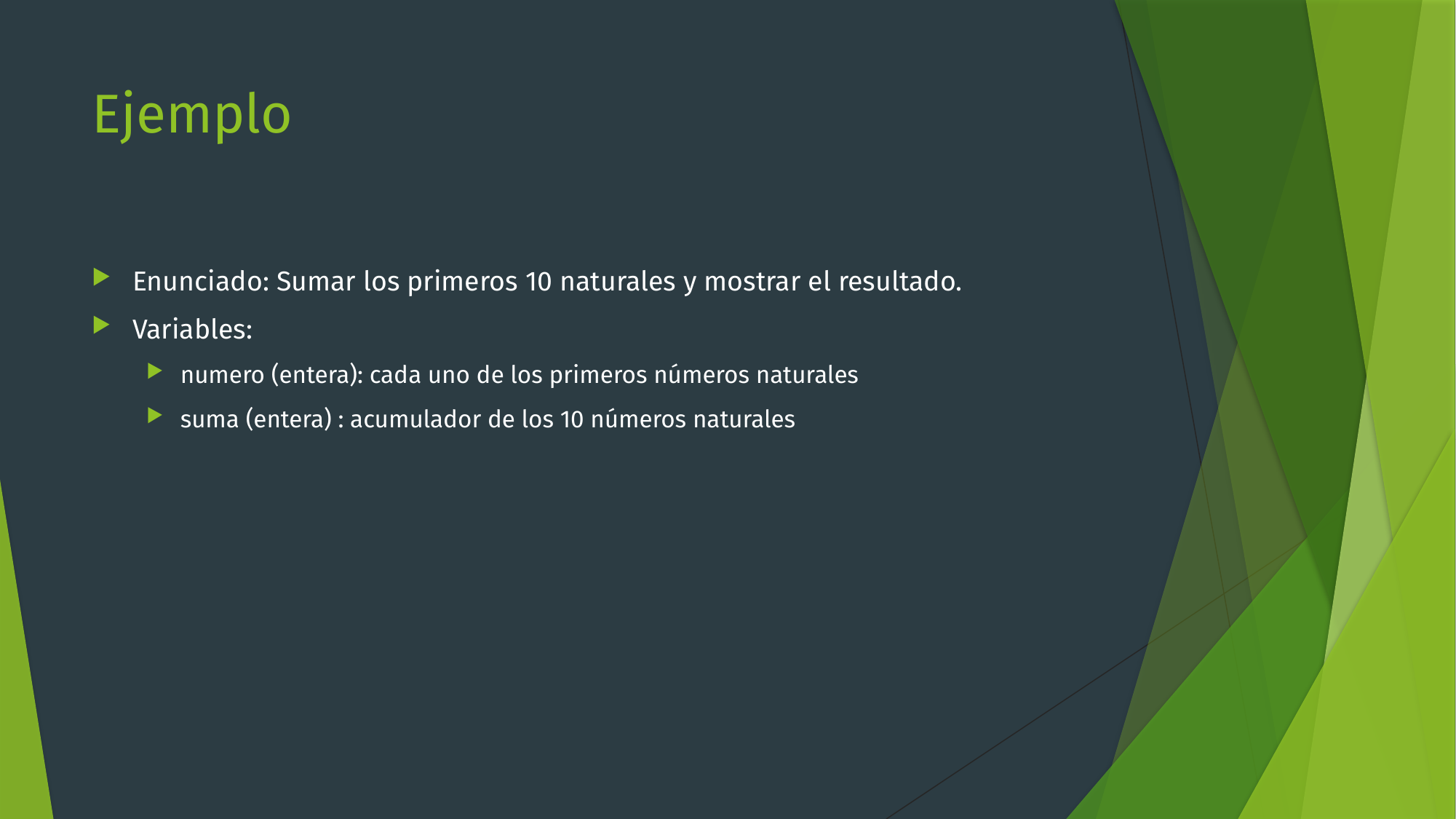

# Ejemplo
Enunciado: Sumar los primeros 10 naturales y mostrar el resultado.
Variables:
numero (entera): cada uno de los primeros números naturales
suma (entera) : acumulador de los 10 números naturales